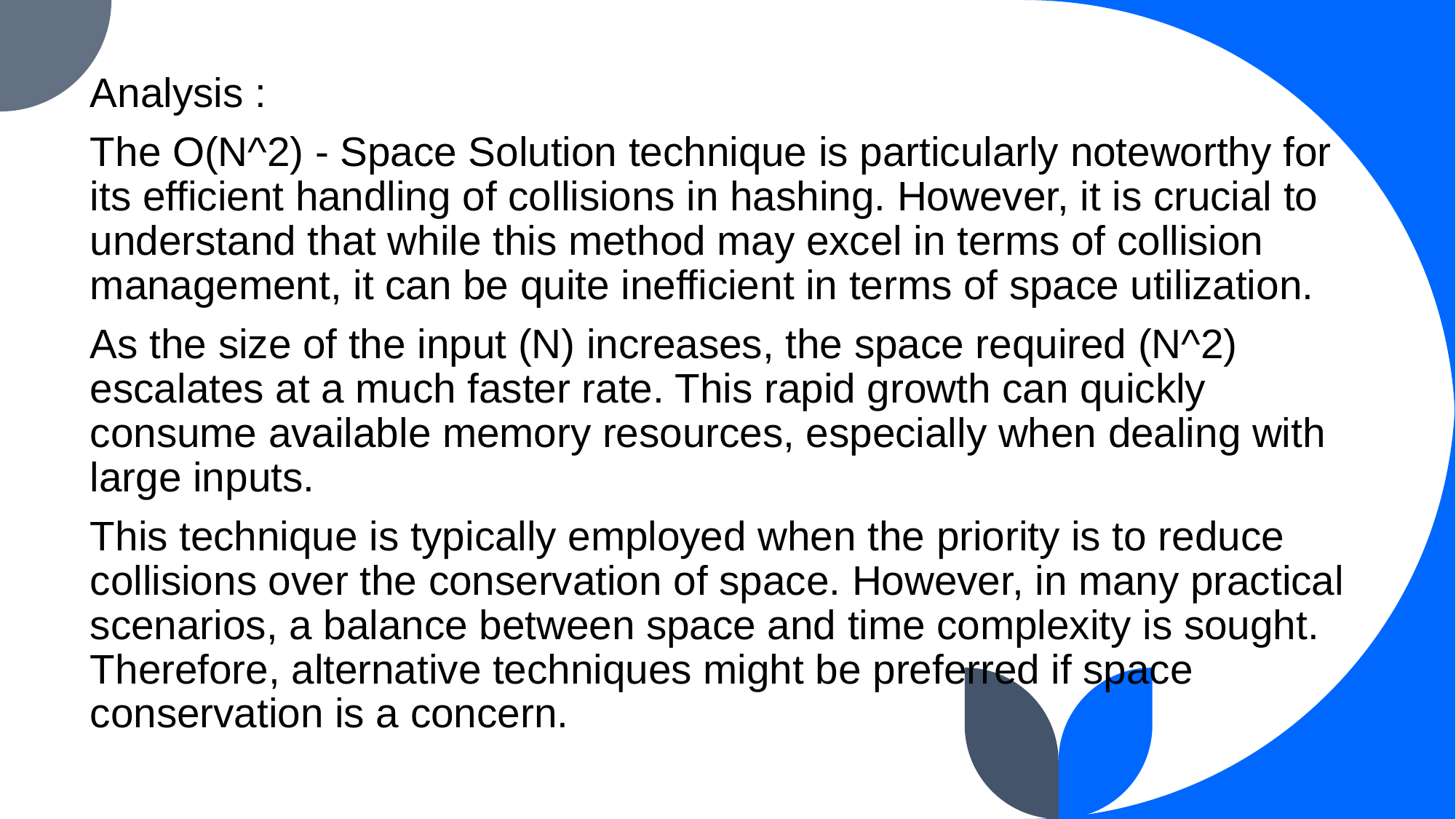

#
Analysis :
The O(N^2) - Space Solution technique is particularly noteworthy for its efficient handling of collisions in hashing. However, it is crucial to understand that while this method may excel in terms of collision management, it can be quite inefficient in terms of space utilization.
As the size of the input (N) increases, the space required (N^2) escalates at a much faster rate. This rapid growth can quickly consume available memory resources, especially when dealing with large inputs.
This technique is typically employed when the priority is to reduce collisions over the conservation of space. However, in many practical scenarios, a balance between space and time complexity is sought. Therefore, alternative techniques might be preferred if space conservation is a concern.